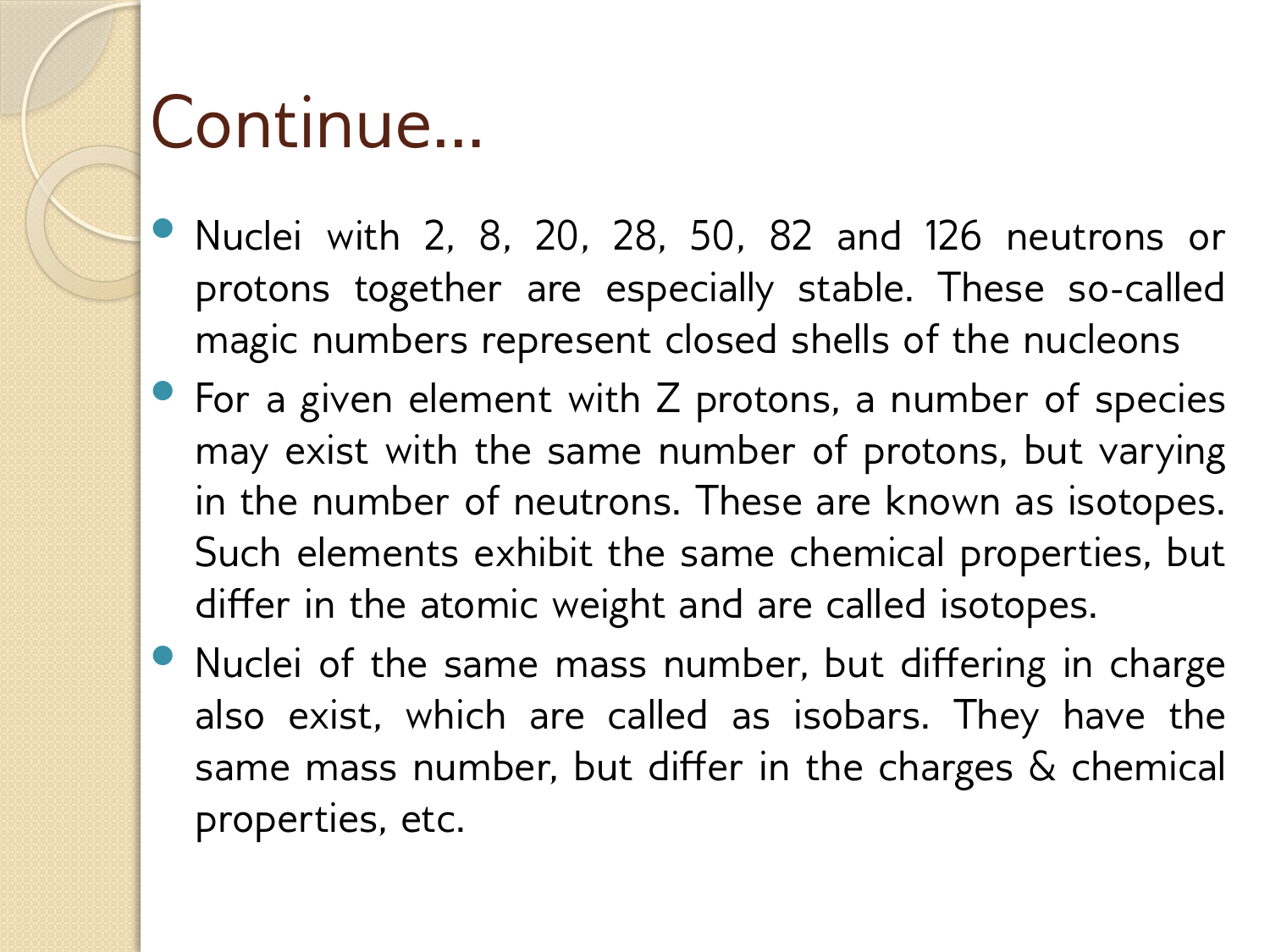

# Continue…
Nuclei with 2, 8, 20, 28, 50, 82 and 126 neutrons or protons together are especially stable. These so-called magic numbers represent closed shells of the nucleons
For a given element with Z protons, a number of species may exist with the same number of protons, but varying in the number of neutrons. These are known as isotopes. Such elements exhibit the same chemical properties, but differ in the atomic weight and are called isotopes.
Nuclei of the same mass number, but differing in charge also exist, which are called as isobars. They have the same mass number, but differ in the charges & chemical properties, etc.